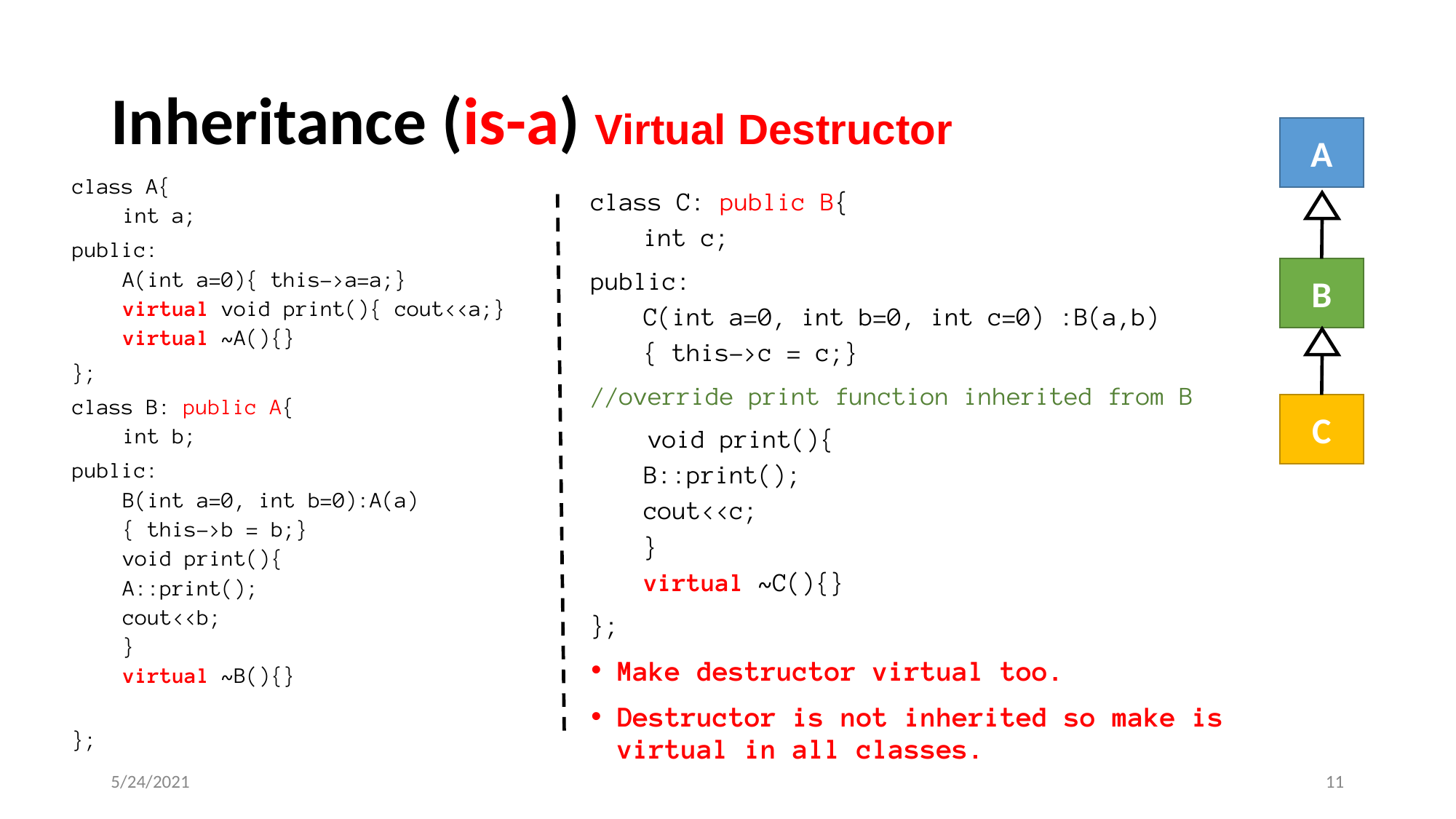

# Inheritance (is-a) Virtual Destructor
A
B

C
class A{
int a;
public:
A(int a=0){ this->a=a;}
virtual void print(){ cout<<a;}
virtual ~A(){}
};
class B: public A{
int b;
public:
B(int a=0, int b=0):A(a)
{ this->b = b;}
void print(){
	A::print();
	cout<<b;
}
virtual ~B(){}

};

class C: public B{
int c;
public:
C(int a=0, int b=0, int c=0) :B(a,b)
{ this->c = c;}
//override print function inherited from B
    void print(){
	B::print();
	cout<<c;
}
virtual ~C(){}
};
Make destructor virtual too.
Destructor is not inherited so make is virtual in all classes.
5/24/2021
11